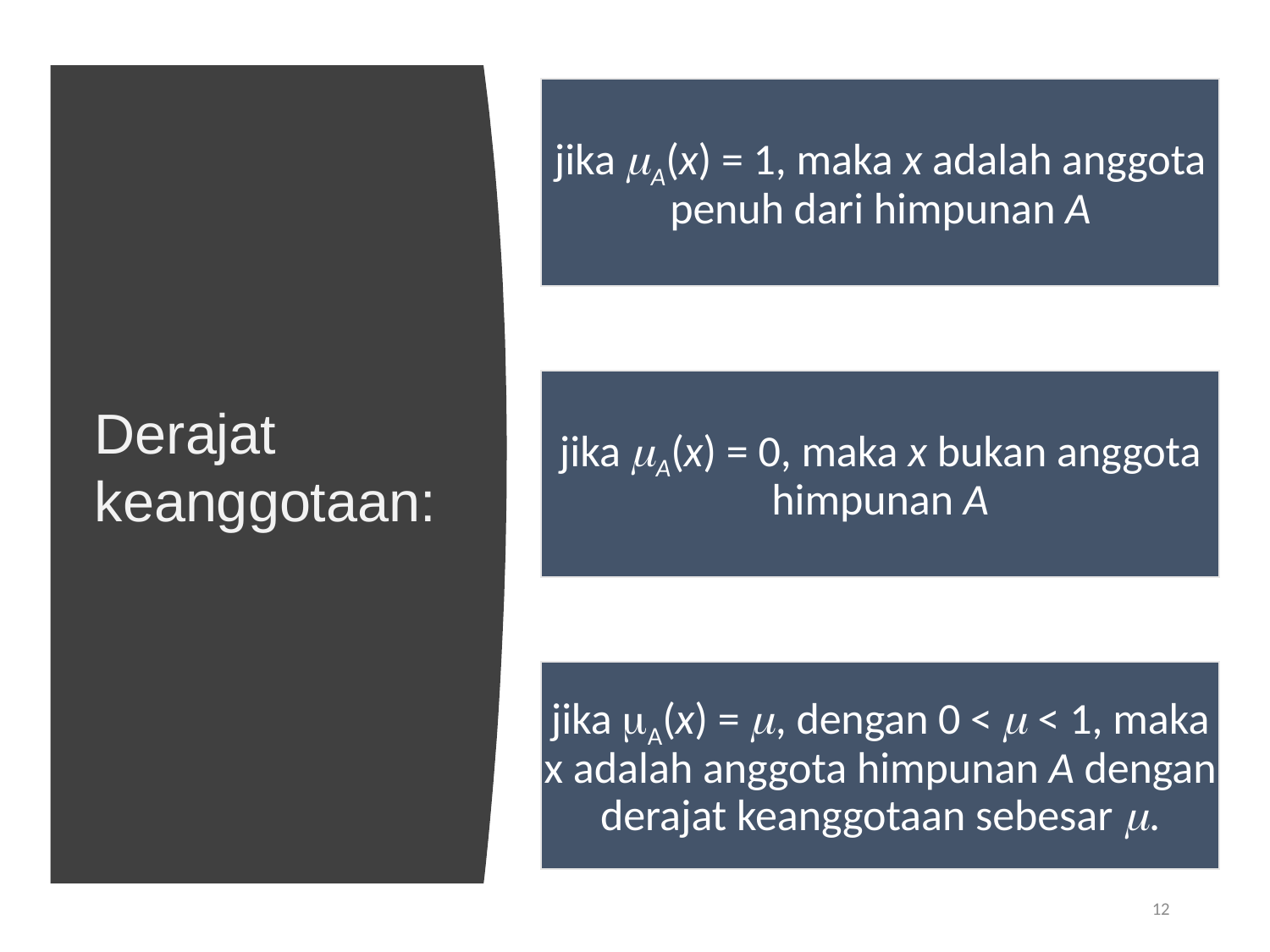

jika μA(x) = 1, maka x adalah anggota penuh dari himpunan A
jika μA(x) = 0, maka x bukan anggota himpunan A
jika μA(x) = μ, dengan 0 < μ < 1, maka x adalah anggota himpunan A dengan derajat keanggotaan sebesar μ.

Derajat keanggotaan:

12